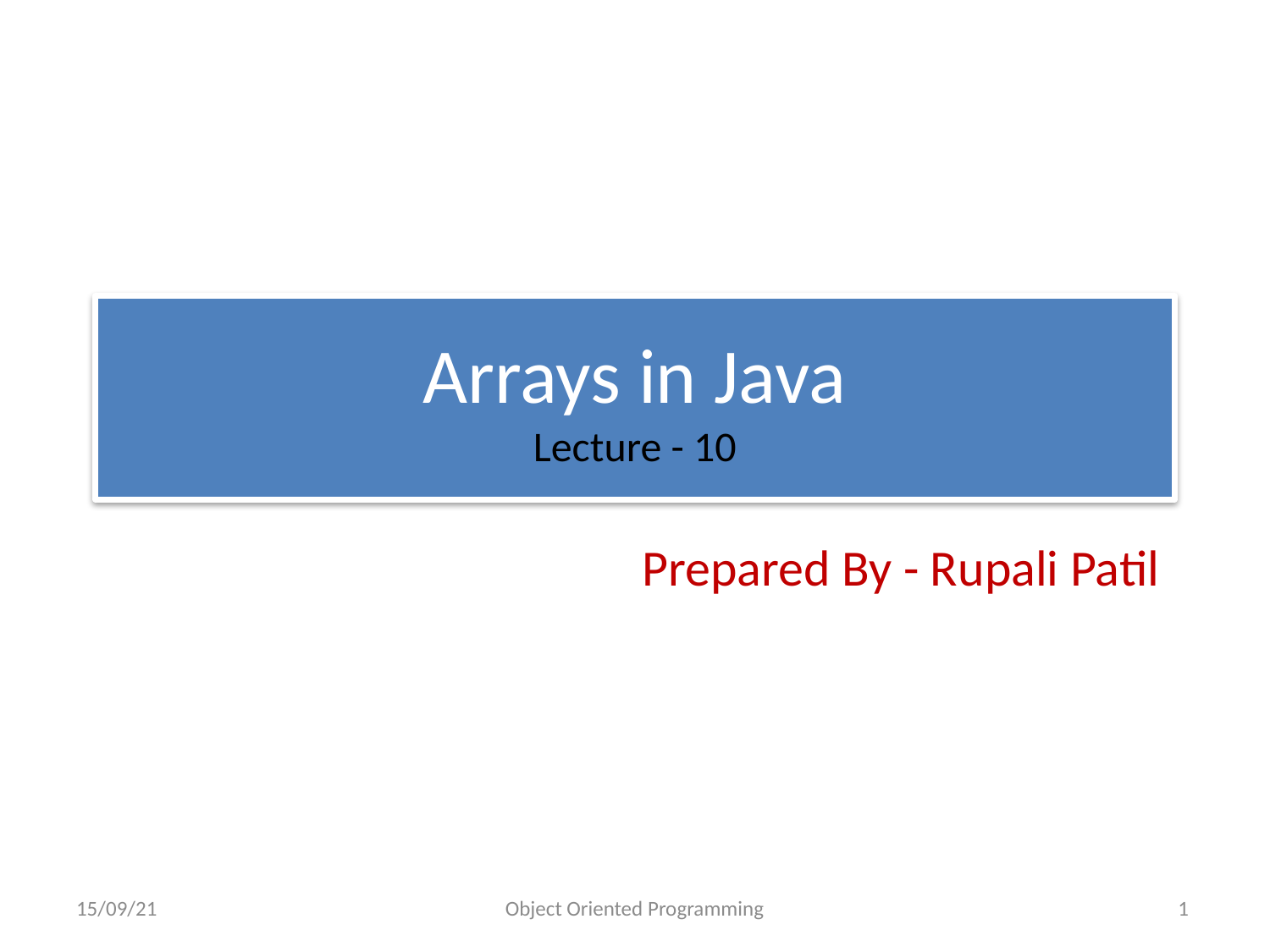

# Arrays in Java Lecture - 10
Prepared By - Rupali Patil
15/09/21
Object Oriented Programming
1